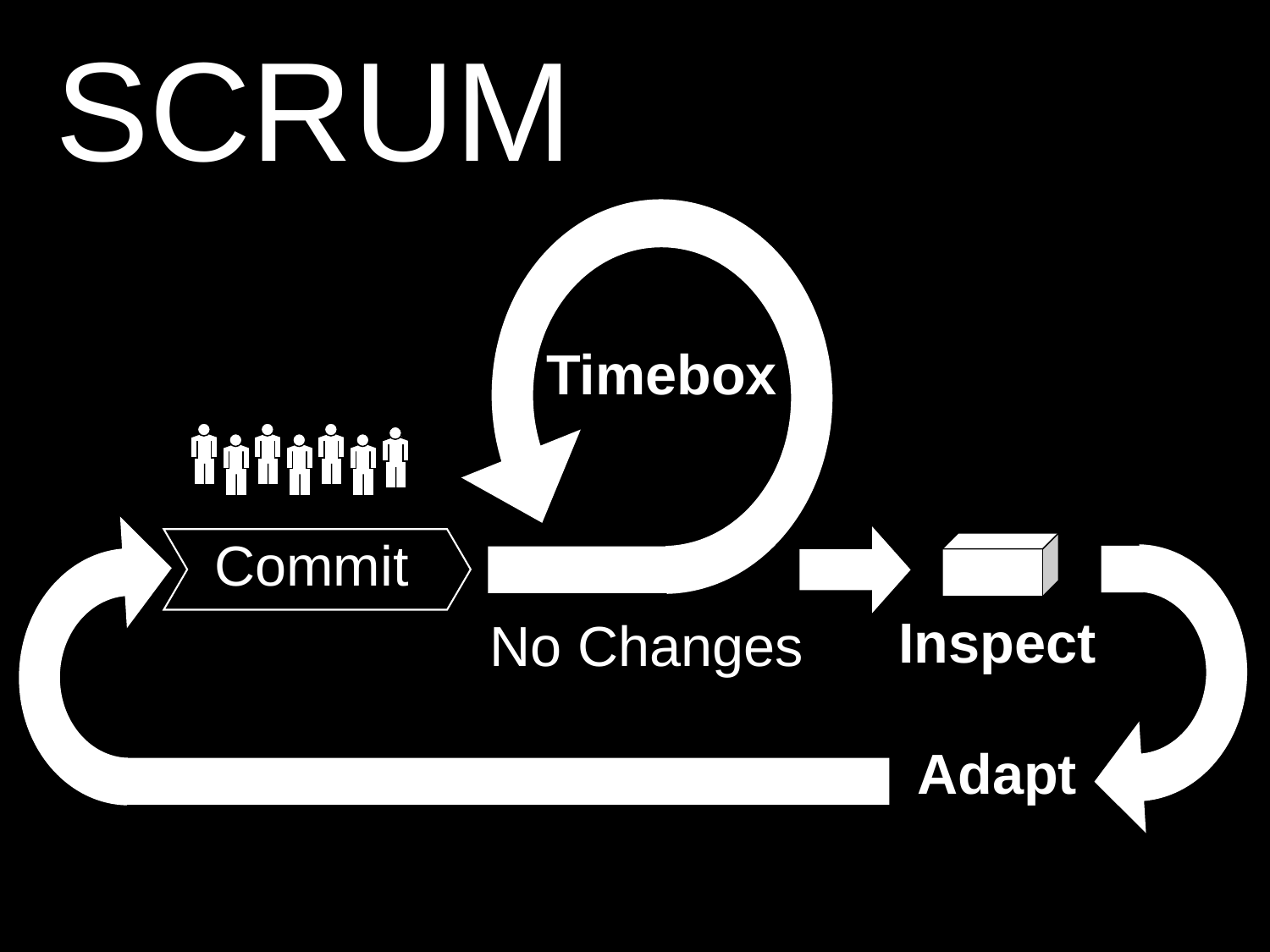

# The Essence of Scrum
SCRUM

Timebox

Commit

No Changes
Inspect
Adapt